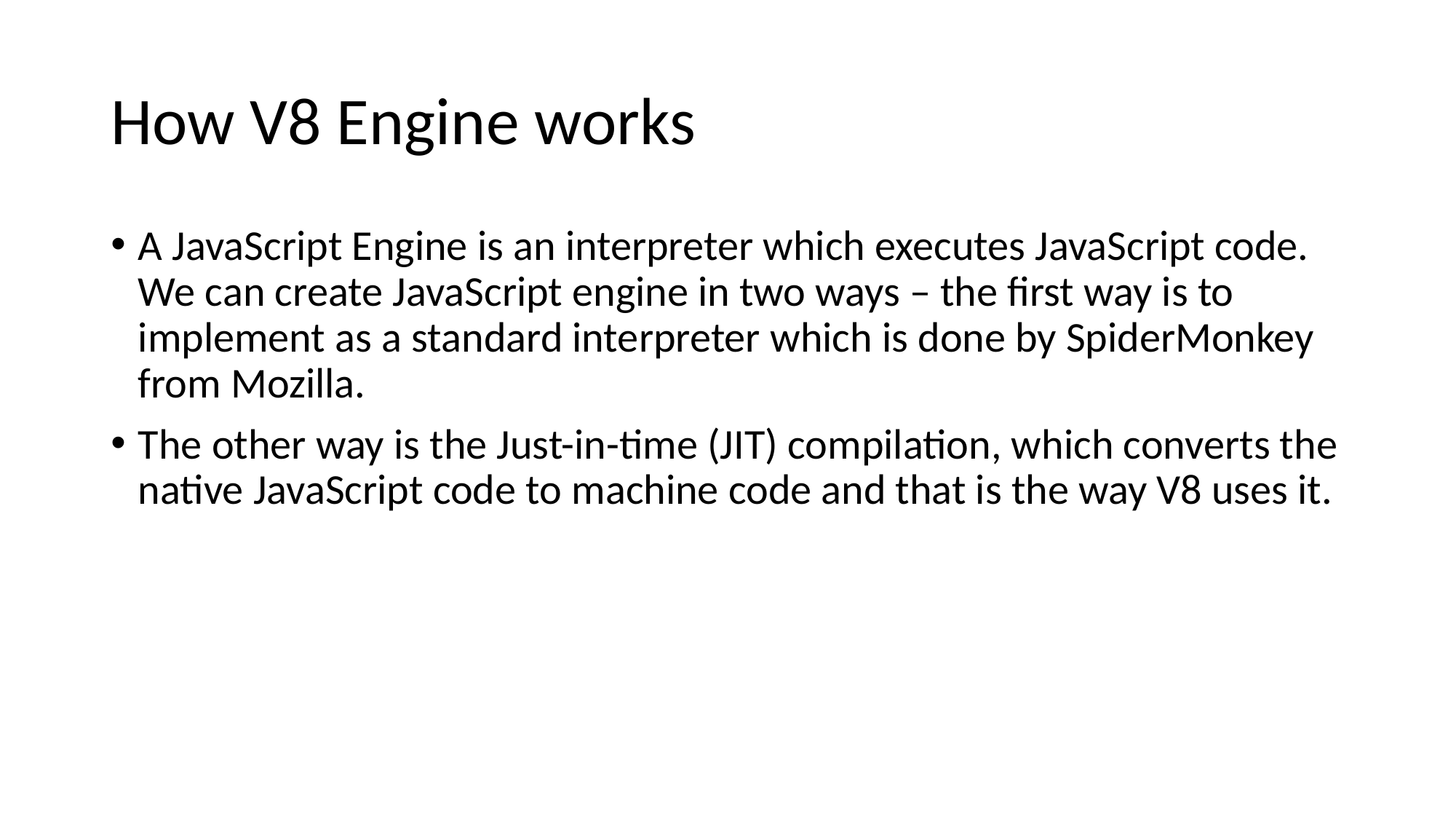

# How V8 Engine works
A JavaScript Engine is an interpreter which executes JavaScript code. We can create JavaScript engine in two ways – the first way is to implement as a standard interpreter which is done by SpiderMonkey from Mozilla.
The other way is the Just-in-time (JIT) compilation, which converts the native JavaScript code to machine code and that is the way V8 uses it.